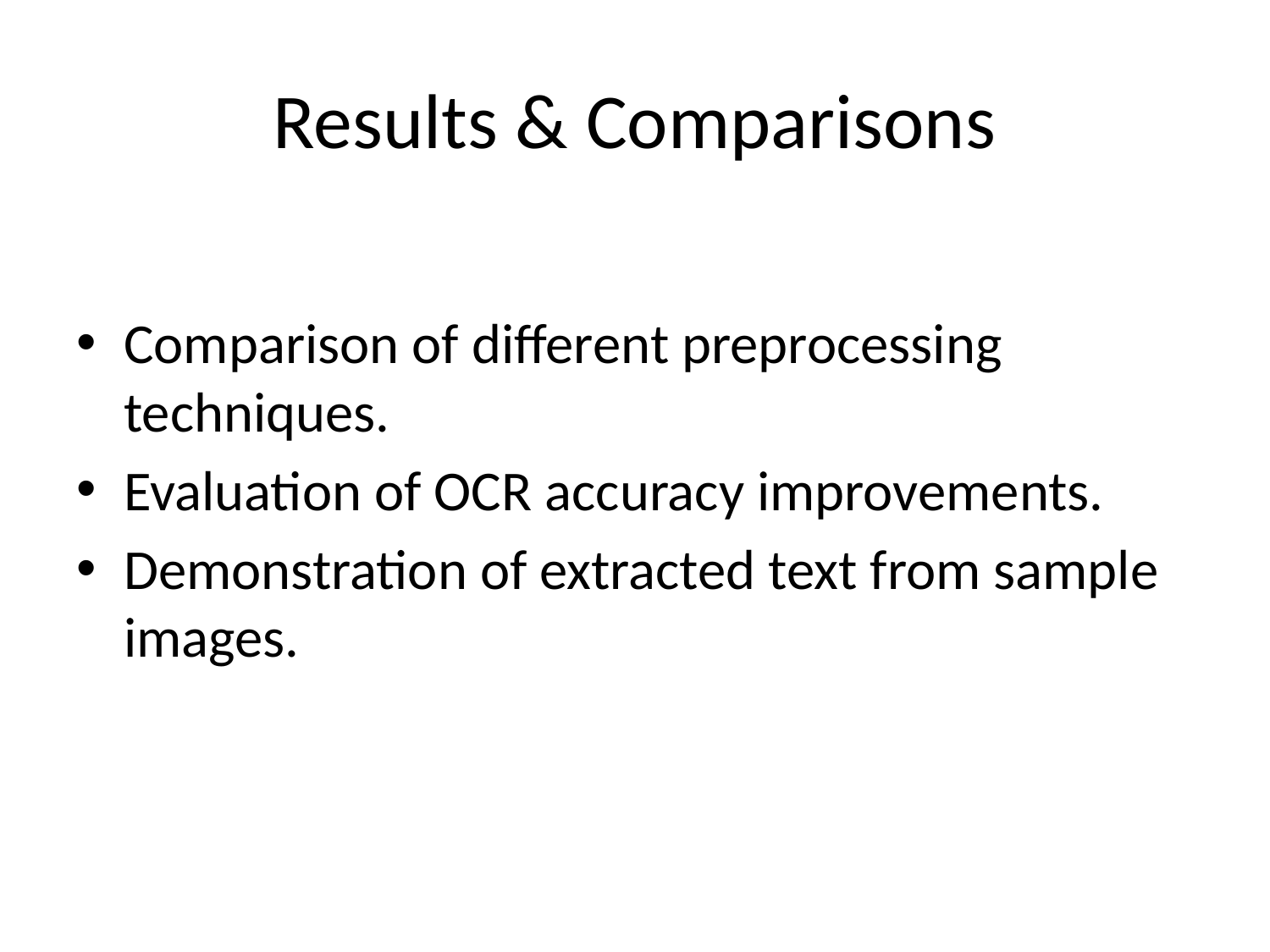

# Results & Comparisons

Comparison of different preprocessing techniques.
Evaluation of OCR accuracy improvements.
Demonstration of extracted text from sample images.